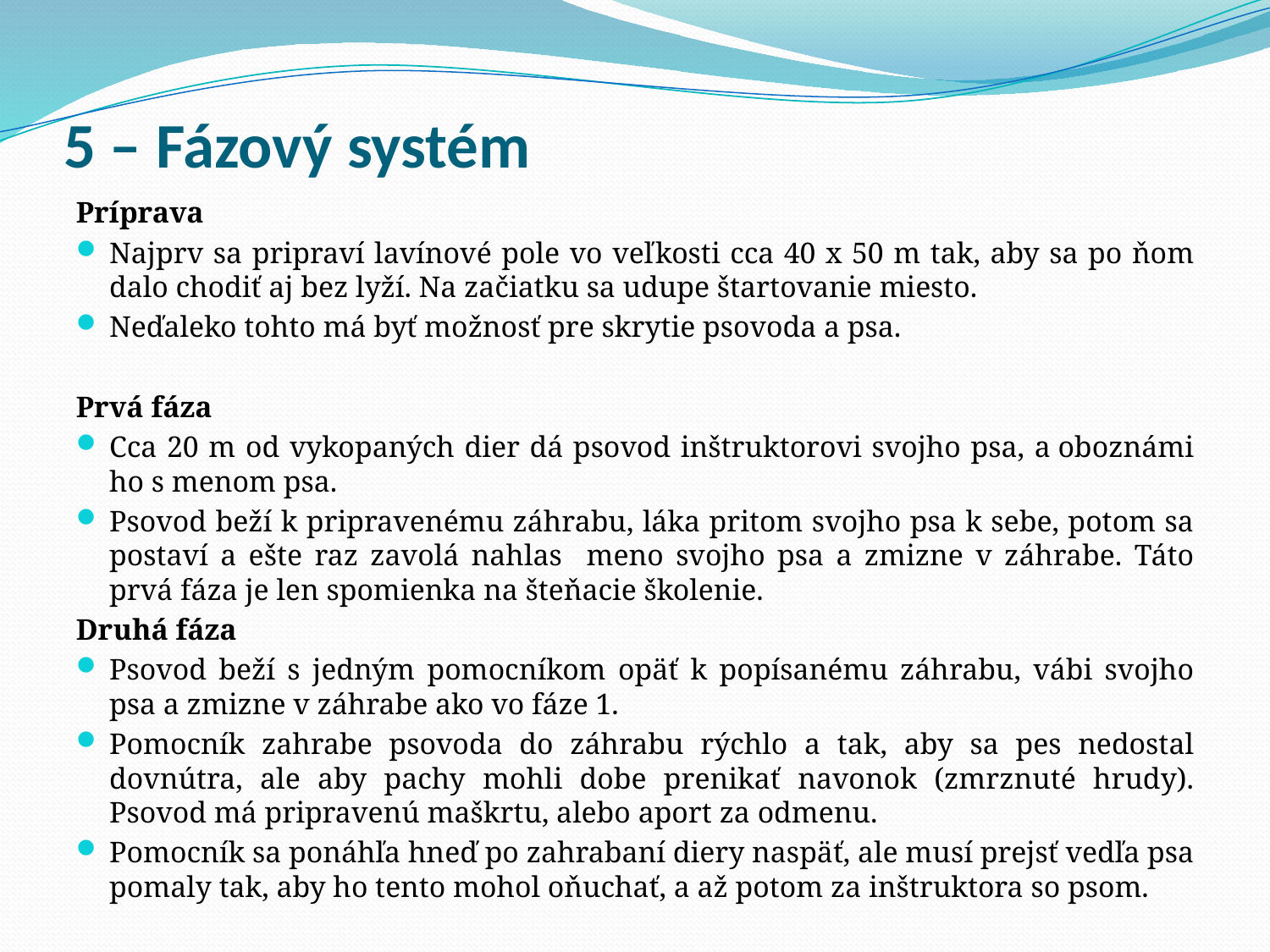

# 5 – Fázový systém
Príprava
Najprv sa pripraví lavínové pole vo veľkosti cca 40 x 50 m tak, aby sa po ňom dalo chodiť aj bez lyží. Na začiatku sa udupe štartovanie miesto.
Neďaleko tohto má byť možnosť pre skrytie psovoda a psa.

Prvá fáza
Cca 20 m od vykopaných dier dá psovod inštruktorovi svojho psa, a oboznámi ho s menom psa.
Psovod beží k pripravenému záhrabu, láka pritom svojho psa k sebe, potom sa postaví a ešte raz zavolá nahlas  meno svojho psa a zmizne v záhrabe. Táto prvá fáza je len spomienka na šteňacie školenie.
Druhá fáza
Psovod beží s jedným pomocníkom opäť k popísanému záhrabu, vábi svojho psa a zmizne v záhrabe ako vo fáze 1.
Pomocník zahrabe psovoda do záhrabu rýchlo a tak, aby sa pes nedostal dovnútra, ale aby pachy mohli dobe prenikať navonok (zmrznuté hrudy). Psovod má pripravenú maškrtu, alebo aport za odmenu.
Pomocník sa ponáhľa hneď po zahrabaní diery naspäť, ale musí prejsť vedľa psa pomaly tak, aby ho tento mohol oňuchať, a až potom za inštruktora so psom.